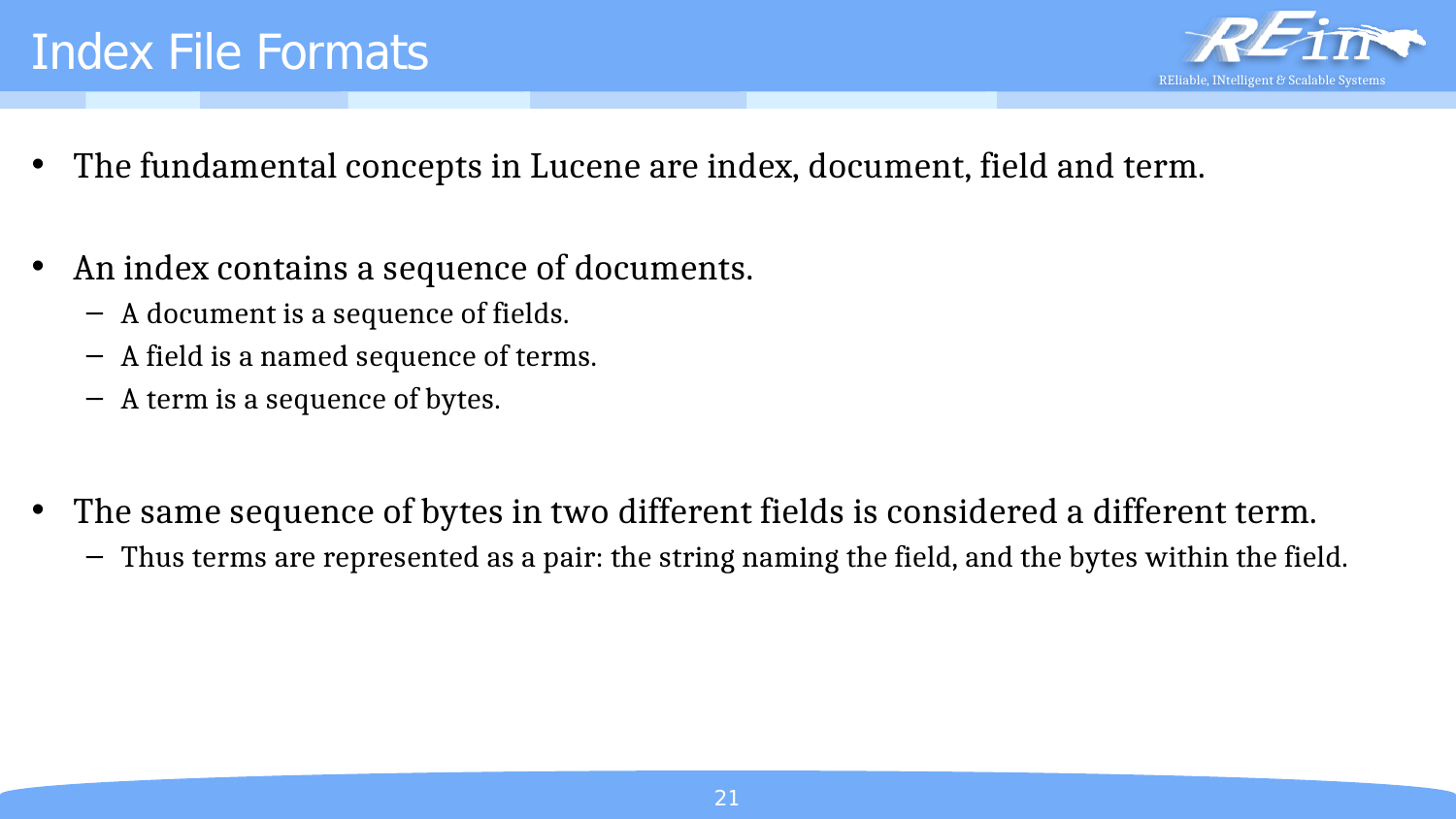

# Index File Formats
The fundamental concepts in Lucene are index, document, field and term.

An index contains a sequence of documents.
A document is a sequence of fields.
A field is a named sequence of terms.
A term is a sequence of bytes.

The same sequence of bytes in two different fields is considered a different term.
Thus terms are represented as a pair: the string naming the field, and the bytes within the field.

21